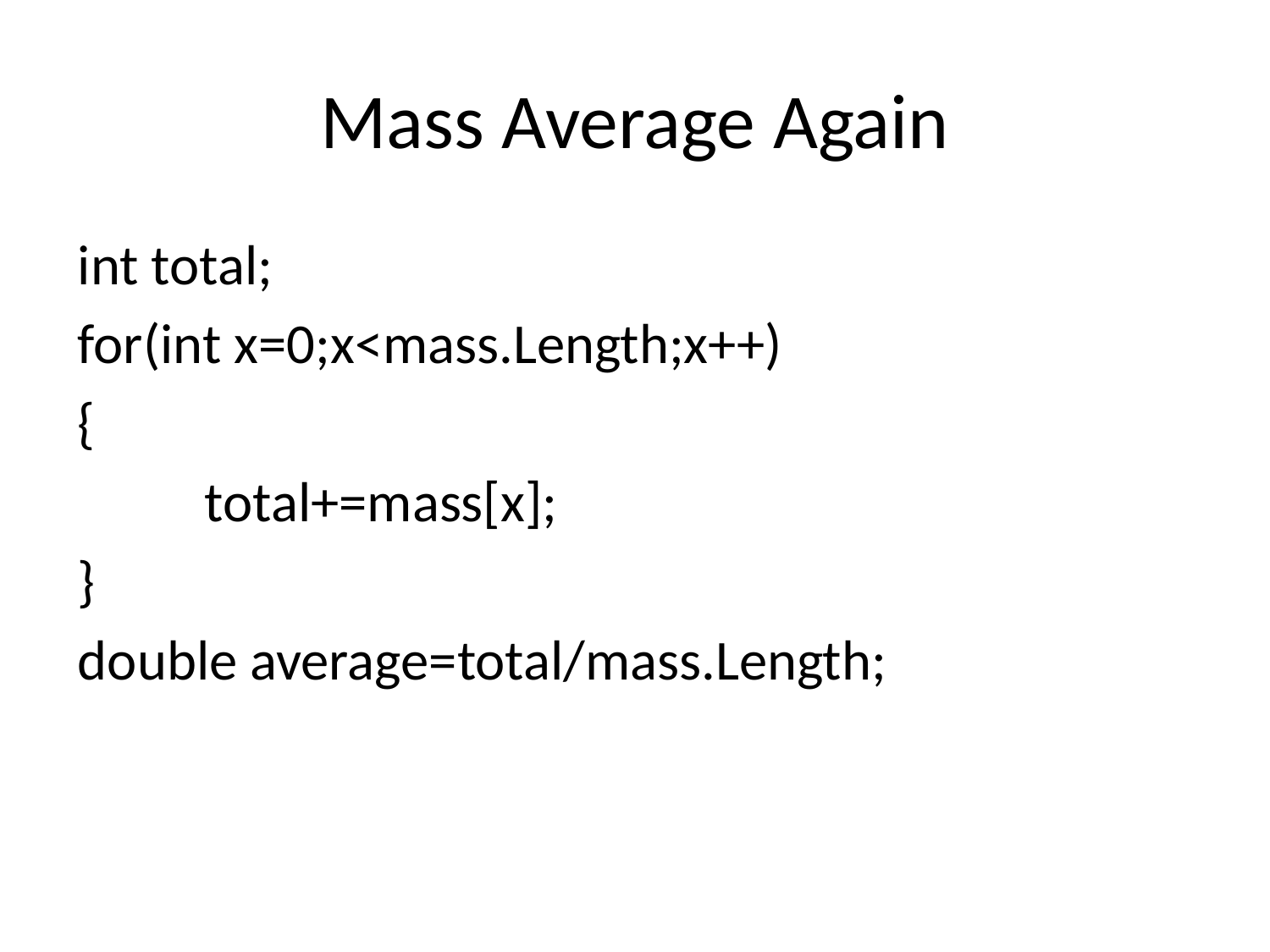

# Mass Average Again
int total;
for(int x=0;x<mass.Length;x++)
{
	total+=mass[x];
}
double average=total/mass.Length;